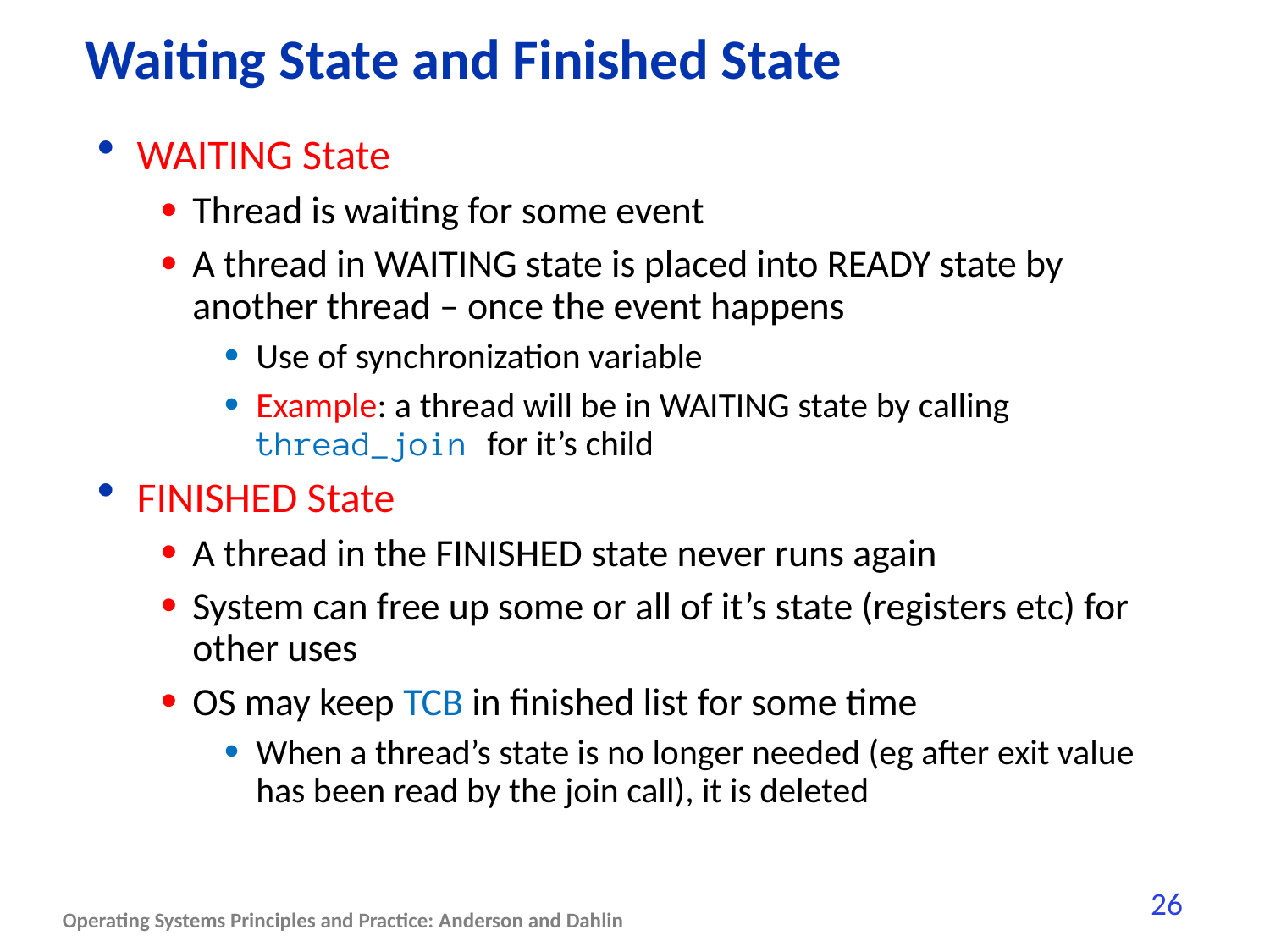

# Waiting State and Finished State
WAITING State
Thread is waiting for some event
A thread in WAITING state is placed into READY state by another thread – once the event happens
Use of synchronization variable
Example: a thread will be in WAITING state by calling thread_join for it’s child
FINISHED State
A thread in the FINISHED state never runs again
System can free up some or all of it’s state (registers etc) for other uses
OS may keep TCB in finished list for some time
When a thread’s state is no longer needed (eg after exit value has been read by the join call), it is deleted
Operating Systems Principles and Practice: Anderson and Dahlin